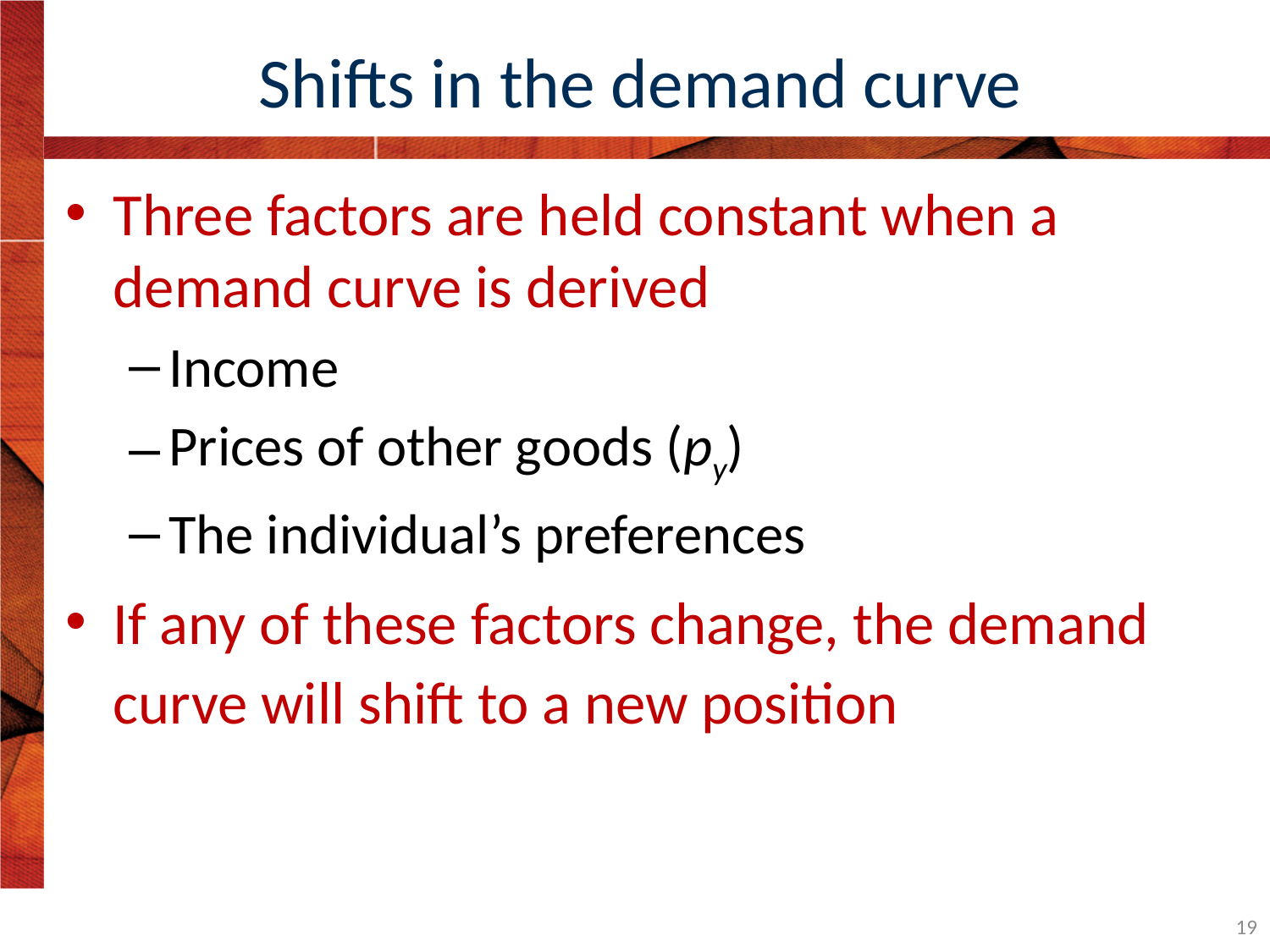

# Shifts in the demand curve
Three factors are held constant when a demand curve is derived
Income
Prices of other goods (py)
The individual’s preferences
If any of these factors change, the demand curve will shift to a new position
19